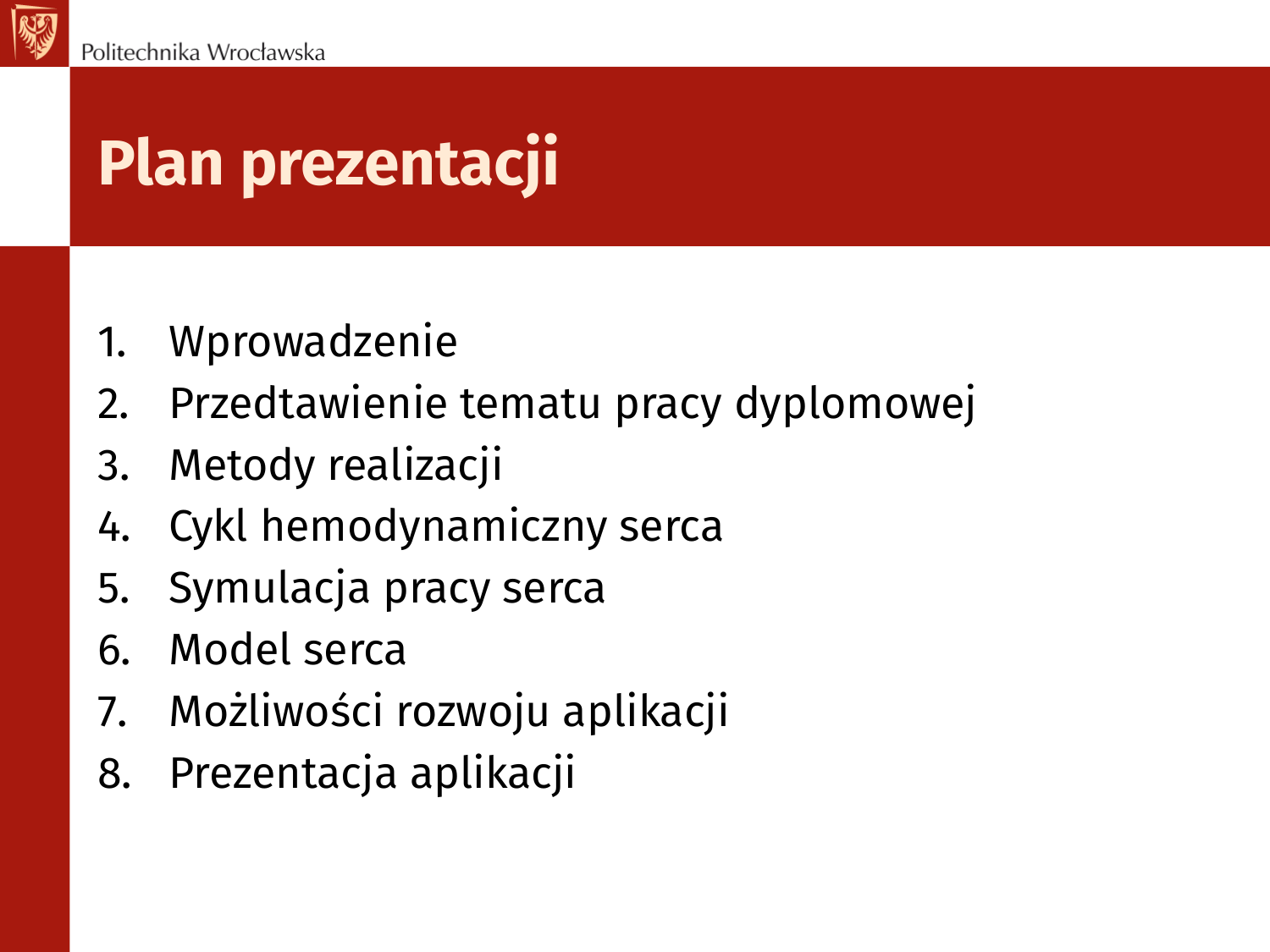

# Plan prezentacji
Wprowadzenie
Przedtawienie tematu pracy dyplomowej
Metody realizacji
Cykl hemodynamiczny serca
Symulacja pracy serca
Model serca
Możliwości rozwoju aplikacji
Prezentacja aplikacji